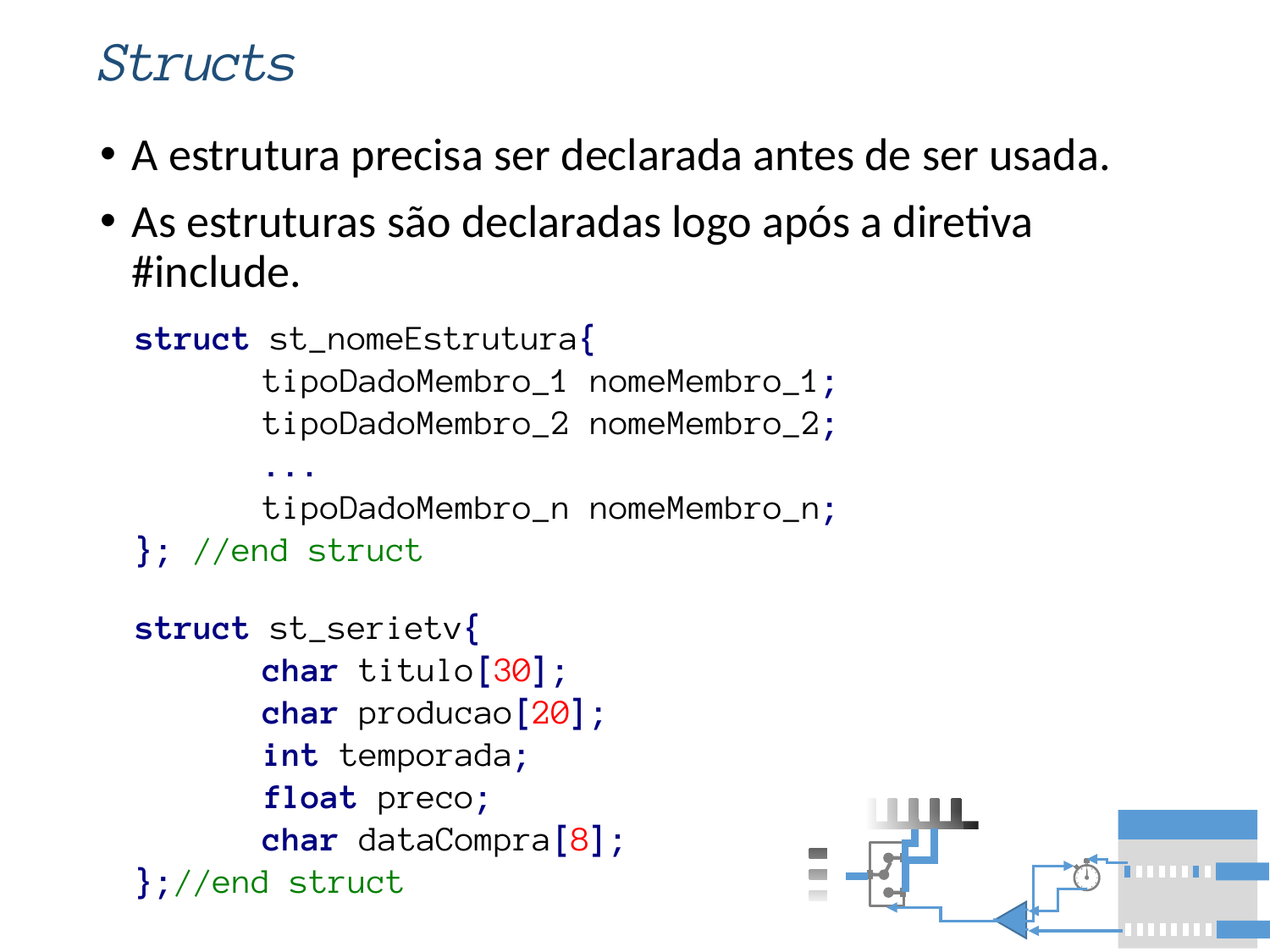

# Structs
A estrutura precisa ser declarada antes de ser usada.
As estruturas são declaradas logo após a diretiva #include.
struct st_nomeEstrutura{
	tipoDadoMembro_1 nomeMembro_1;
	tipoDadoMembro_2 nomeMembro_2;
	...
	tipoDadoMembro_n nomeMembro_n;
}; //end struct
struct st_serietv{
	char titulo[30];
	char producao[20];
	int temporada;
	float preco;
	char dataCompra[8];
};//end struct